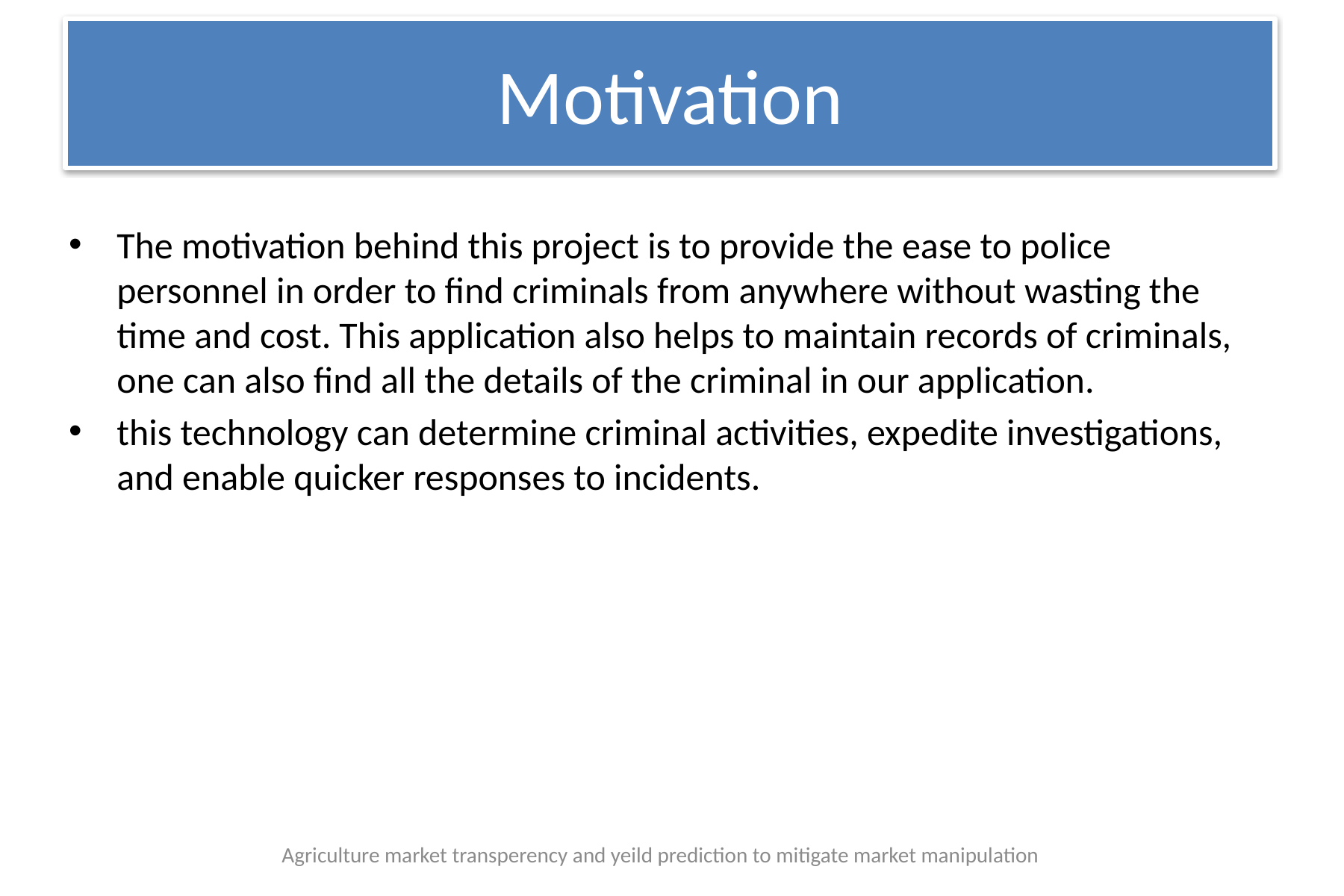

# Motivation
The motivation behind this project is to provide the ease to police personnel in order to find criminals from anywhere without wasting the time and cost. This application also helps to maintain records of criminals, one can also find all the details of the criminal in our application.
this technology can determine criminal activities, expedite investigations, and enable quicker responses to incidents.

Agriculture market transperency and yeild prediction to mitigate market manipulation